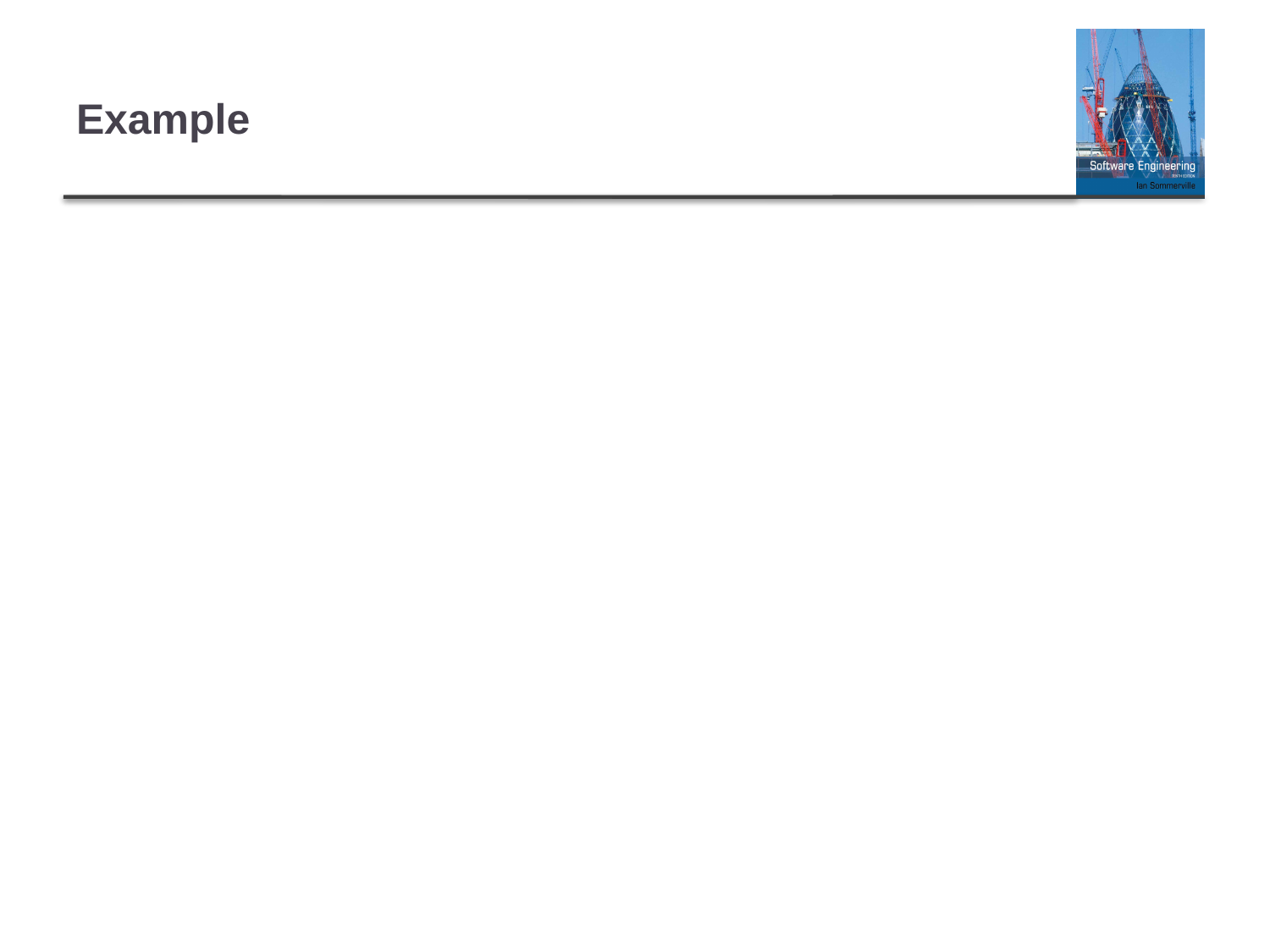

# Example
Identify the tasks that need to be done to do requirements gathering.  Do not consider doing Business Use Case Diagrams or Business Use Case Descriptions.